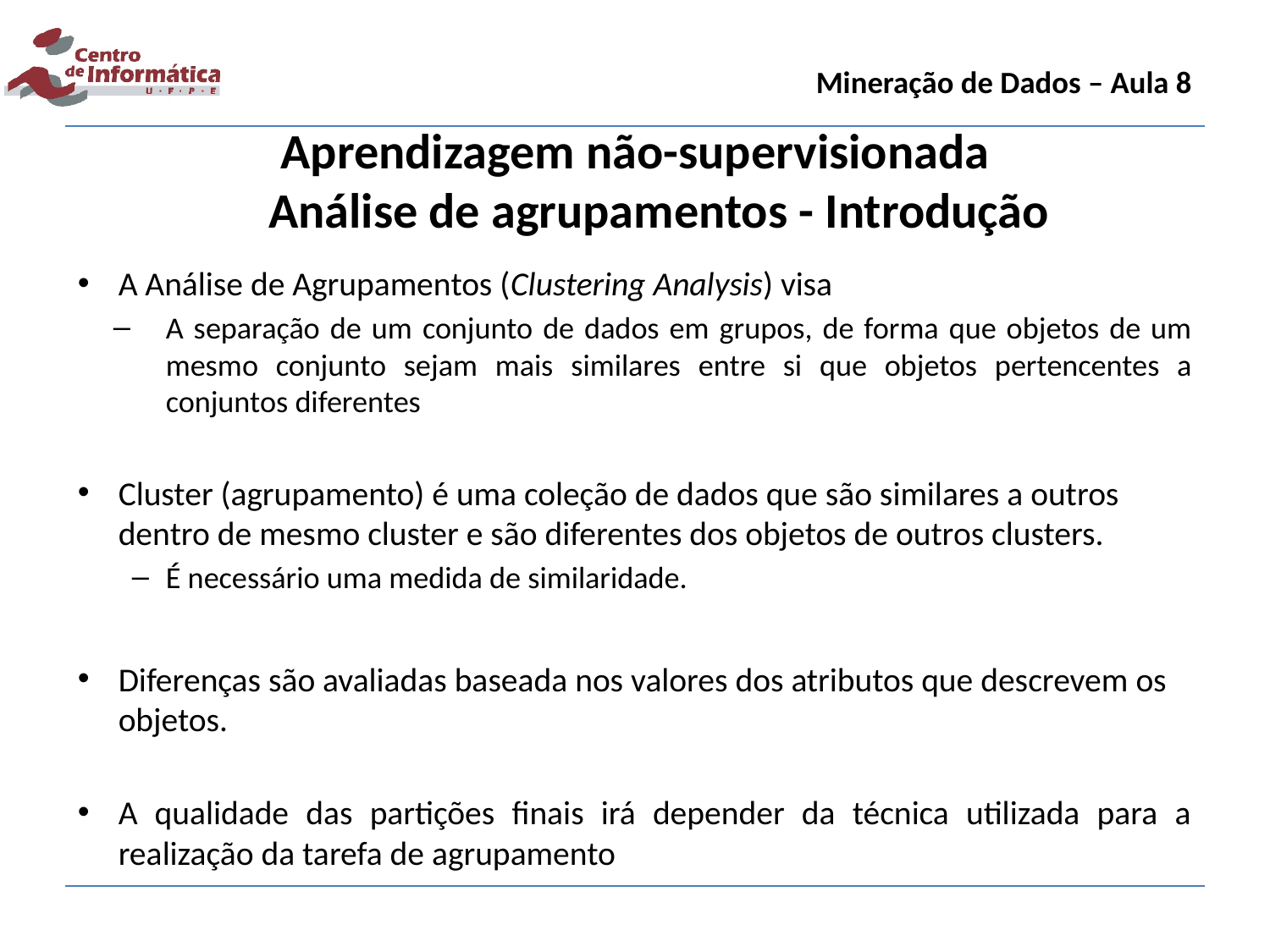

Mineração de Dados – Aula 8

Aprendizagem não-supervisionada
Análise de agrupamentos - Introdução
A Análise de Agrupamentos (Clustering Analysis) visa
A separação de um conjunto de dados em grupos, de forma que objetos de um mesmo conjunto sejam mais similares entre si que objetos pertencentes a conjuntos diferentes

Cluster (agrupamento) é uma coleção de dados que são similares a outros dentro de mesmo cluster e são diferentes dos objetos de outros clusters.
É necessário uma medida de similaridade.

Diferenças são avaliadas baseada nos valores dos atributos que descrevem os objetos.

A qualidade das partições finais irá depender da técnica utilizada para a realização da tarefa de agrupamento